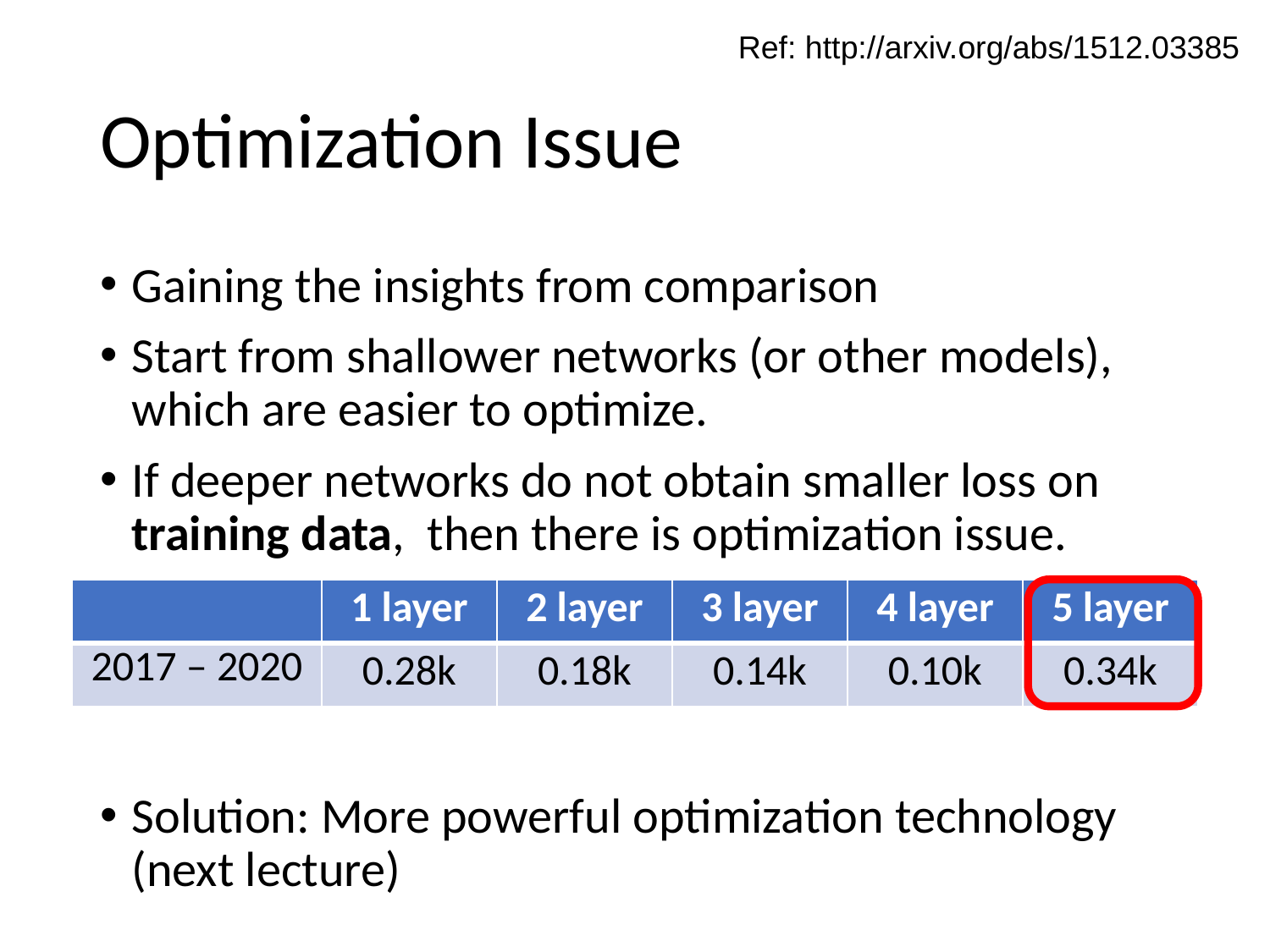

Ref: http://arxiv.org/abs/1512.03385
# Optimization Issue
Gaining the insights from comparison
Start from shallower networks (or other models), which are easier to optimize.
If deeper networks do not obtain smaller loss on training data,  then there is optimization issue.

Solution: More powerful optimization technology (next lecture)

|  | 1 layer | 2 layer | 3 layer | 4 layer | 5 layer |
| --- | --- | --- | --- | --- | --- |
| 2017 – 2020 | 0.28k | 0.18k | 0.14k | 0.10k | 0.34k |